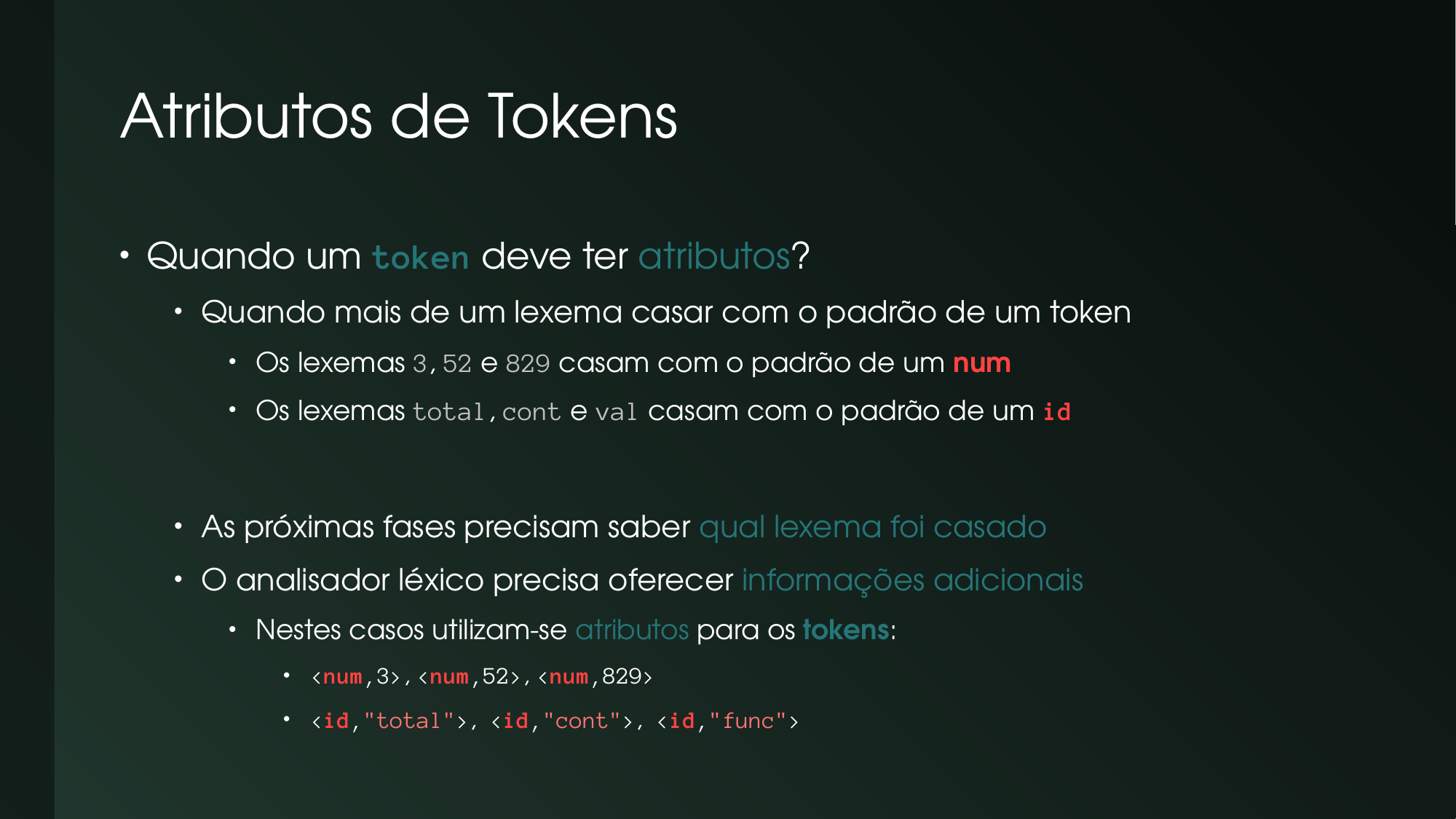

# Atributos de Tokens
Quando um token deve ter atributos?
Quando mais de um lexema casar com o padrão de um token
Os lexemas 3, 52 e 829 casam com o padrão de um num
Os lexemas total, cont e val casam com o padrão de um id

As próximas fases precisam saber qual lexema foi casado
O analisador léxico precisa oferecer informações adicionais
Nestes casos utilizam-se atributos para os tokens:
<num,3>, <num,52>, <num,829>
<id,"total">, <id,"cont">, <id,"func">